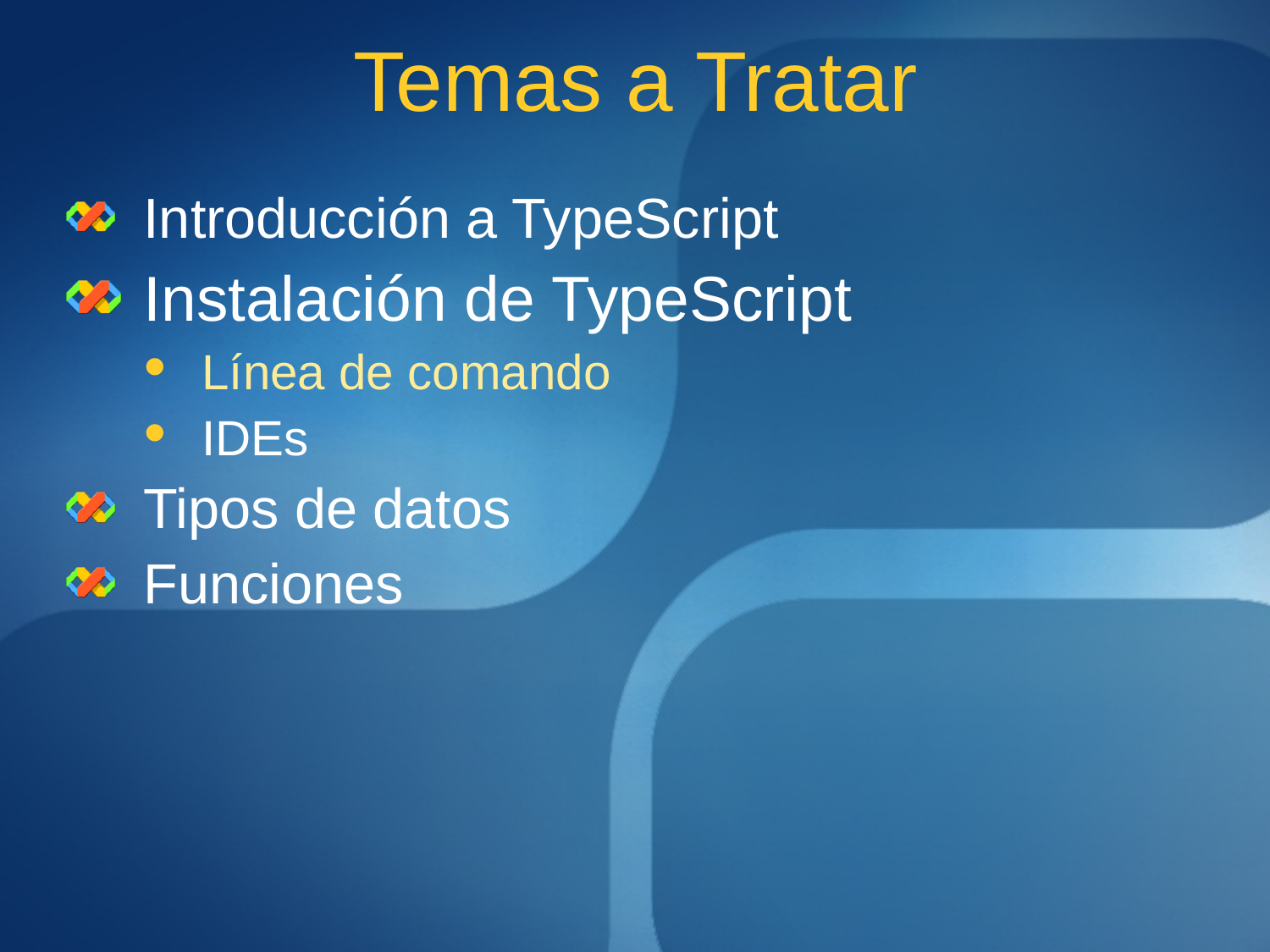

# Temas a Tratar
Introducción a TypeScript
Instalación de TypeScript
Línea de comando
IDEs
Tipos de datos
Funciones